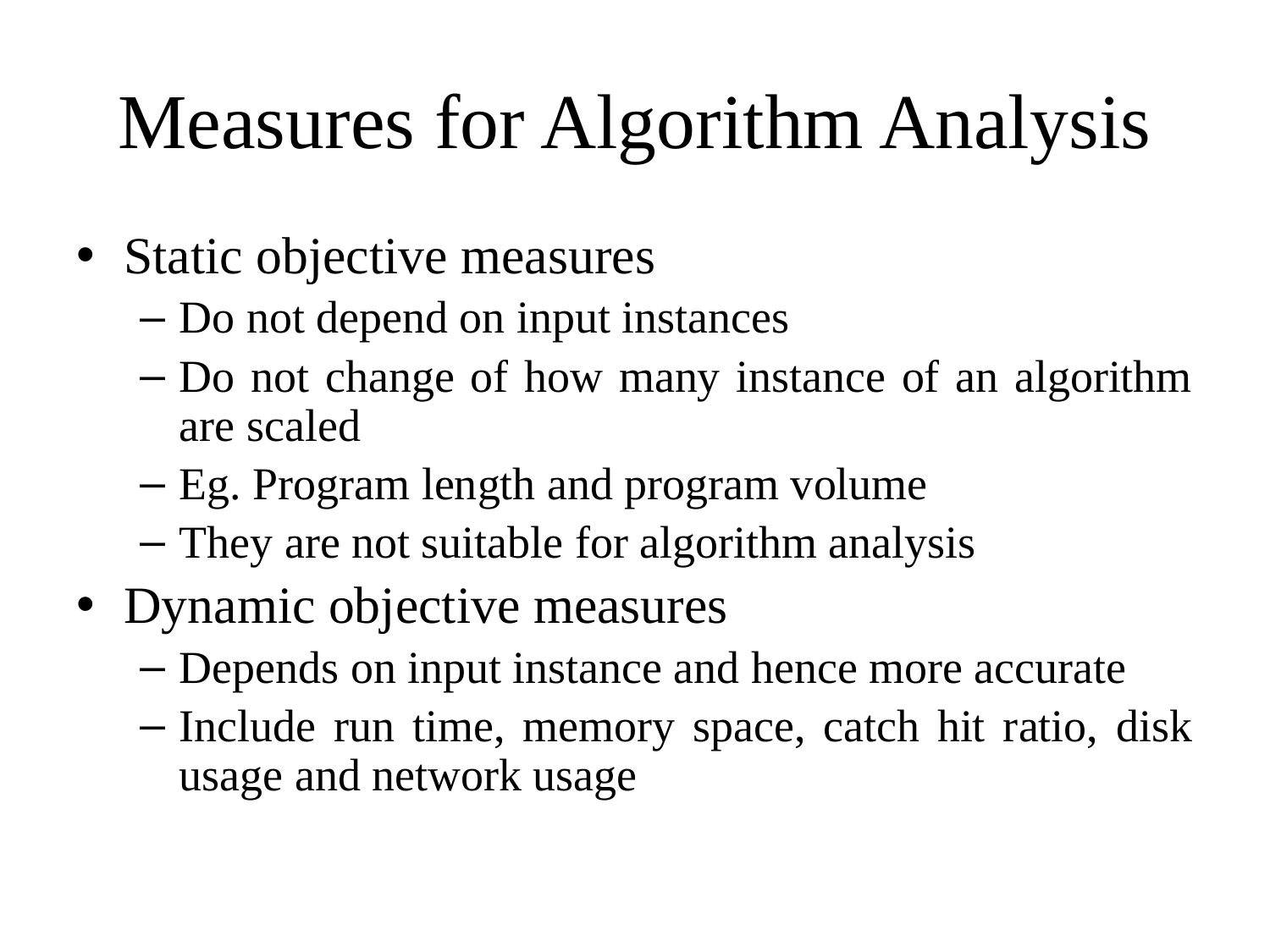

# Measures for Algorithm Analysis
Static objective measures
Do not depend on input instances
Do not change of how many instance of an algorithm are scaled
Eg. Program length and program volume
They are not suitable for algorithm analysis
Dynamic objective measures
Depends on input instance and hence more accurate
Include run time, memory space, catch hit ratio, disk usage and network usage